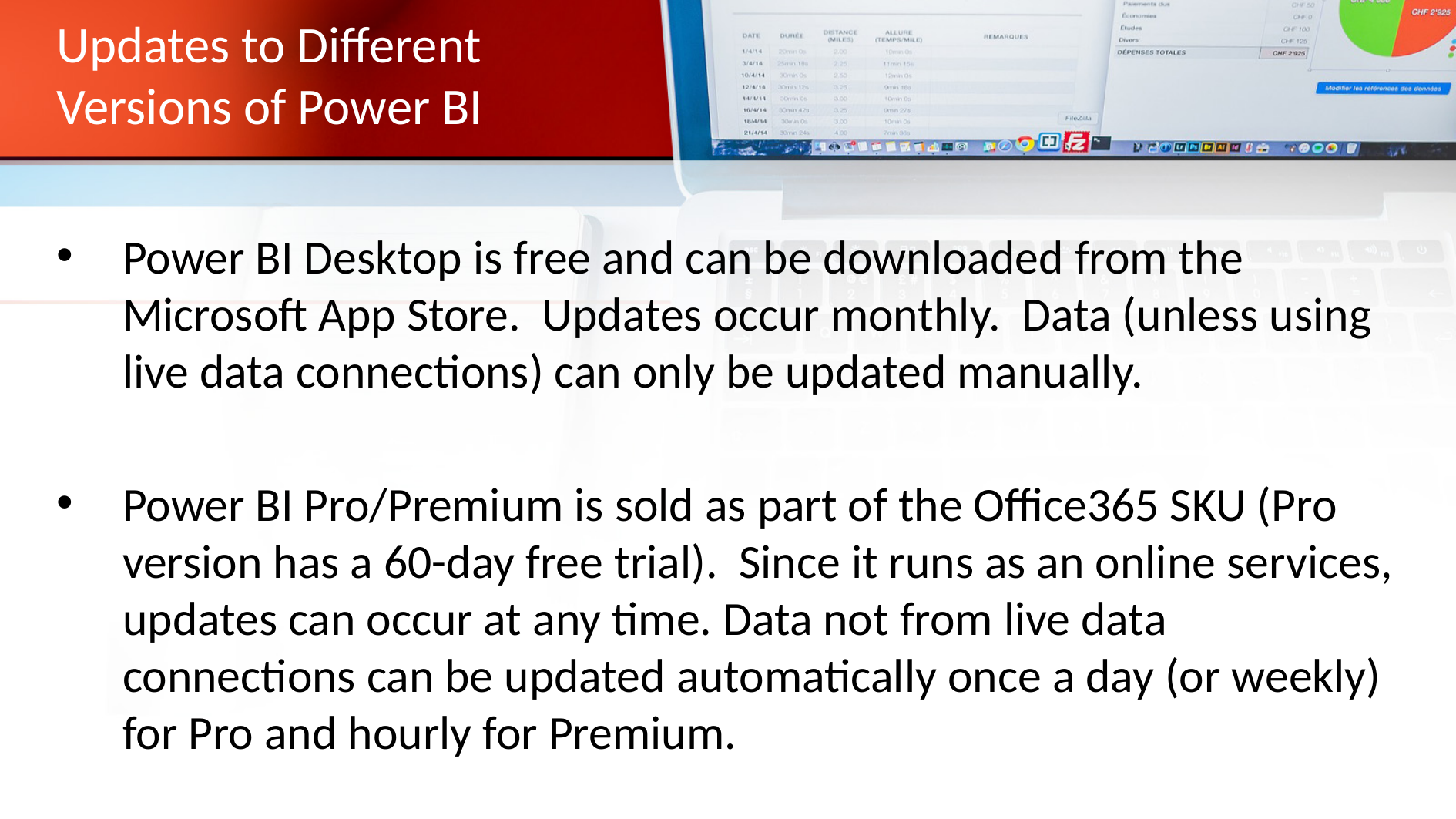

# Updates to Different Versions of Power BI
Power BI Desktop is free and can be downloaded from the Microsoft App Store.  Updates occur monthly.  Data (unless using live data connections) can only be updated manually.

Power BI Pro/Premium is sold as part of the Office365 SKU (Pro version has a 60-day free trial).  Since it runs as an online services, updates can occur at any time. Data not from live data connections can be updated automatically once a day (or weekly) for Pro and hourly for Premium.